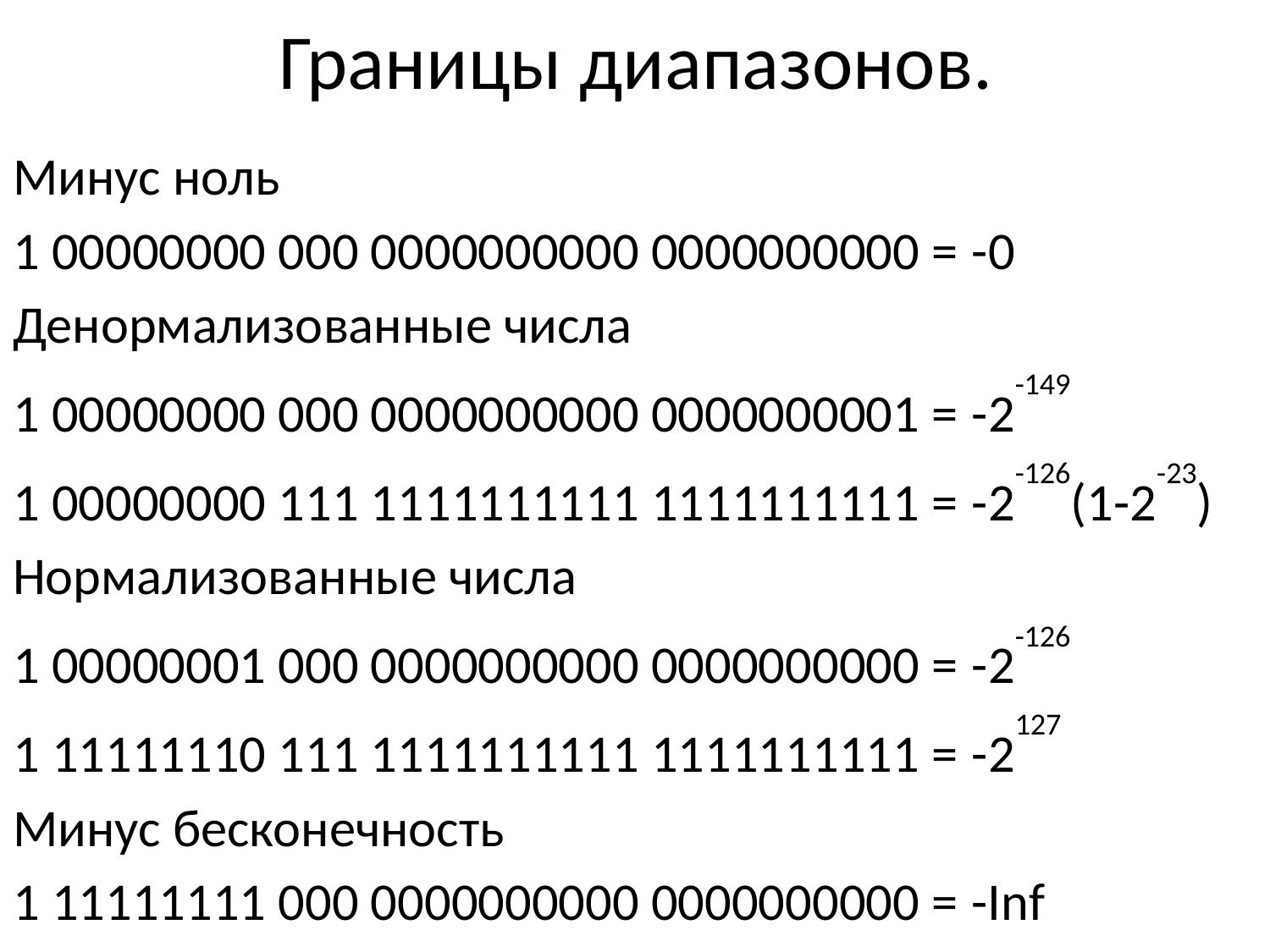

# Границы диапазонов.
Минус ноль
1 00000000 000 0000000000 0000000000 = -0
Денормализованные числа
1 00000000 000 0000000000 0000000001 = -2-149
1 00000000 111 1111111111 1111111111 = -2-126(1-2-23)
Нормализованные числа
1 00000001 000 0000000000 0000000000 = -2-126
1 11111110 111 1111111111 1111111111 = -2127
Минус бесконечность
1 11111111 000 0000000000 0000000000 = -Inf